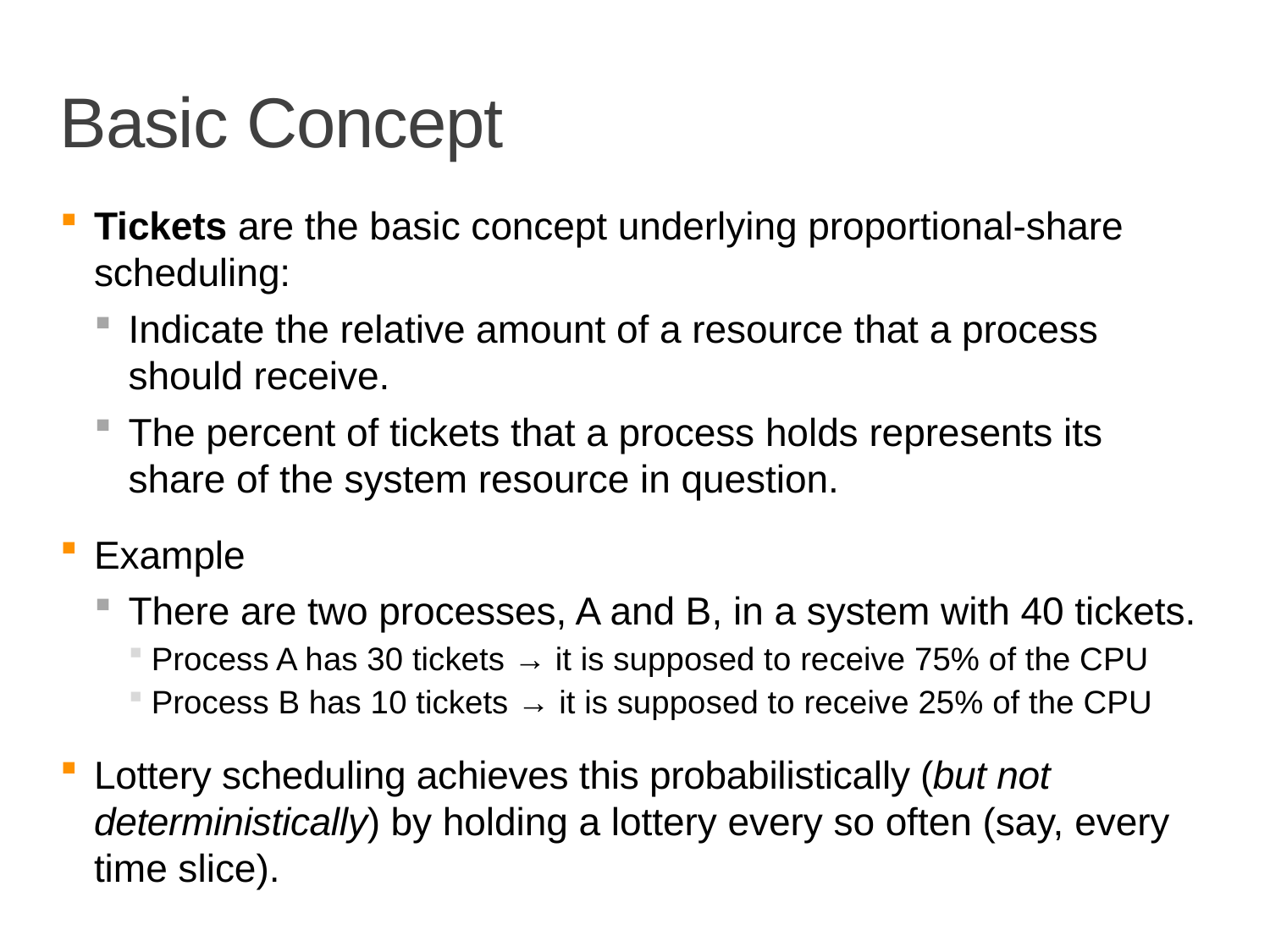

# Basic Concept
Tickets are the basic concept underlying proportional-share scheduling:
Indicate the relative amount of a resource that a process should receive.
The percent of tickets that a process holds represents its share of the system resource in question.
Example
There are two processes, A and B, in a system with 40 tickets.
Process A has 30 tickets → it is supposed to receive 75% of the CPU
Process B has 10 tickets → it is supposed to receive 25% of the CPU
Lottery scheduling achieves this probabilistically (but not deterministically) by holding a lottery every so often (say, every time slice).